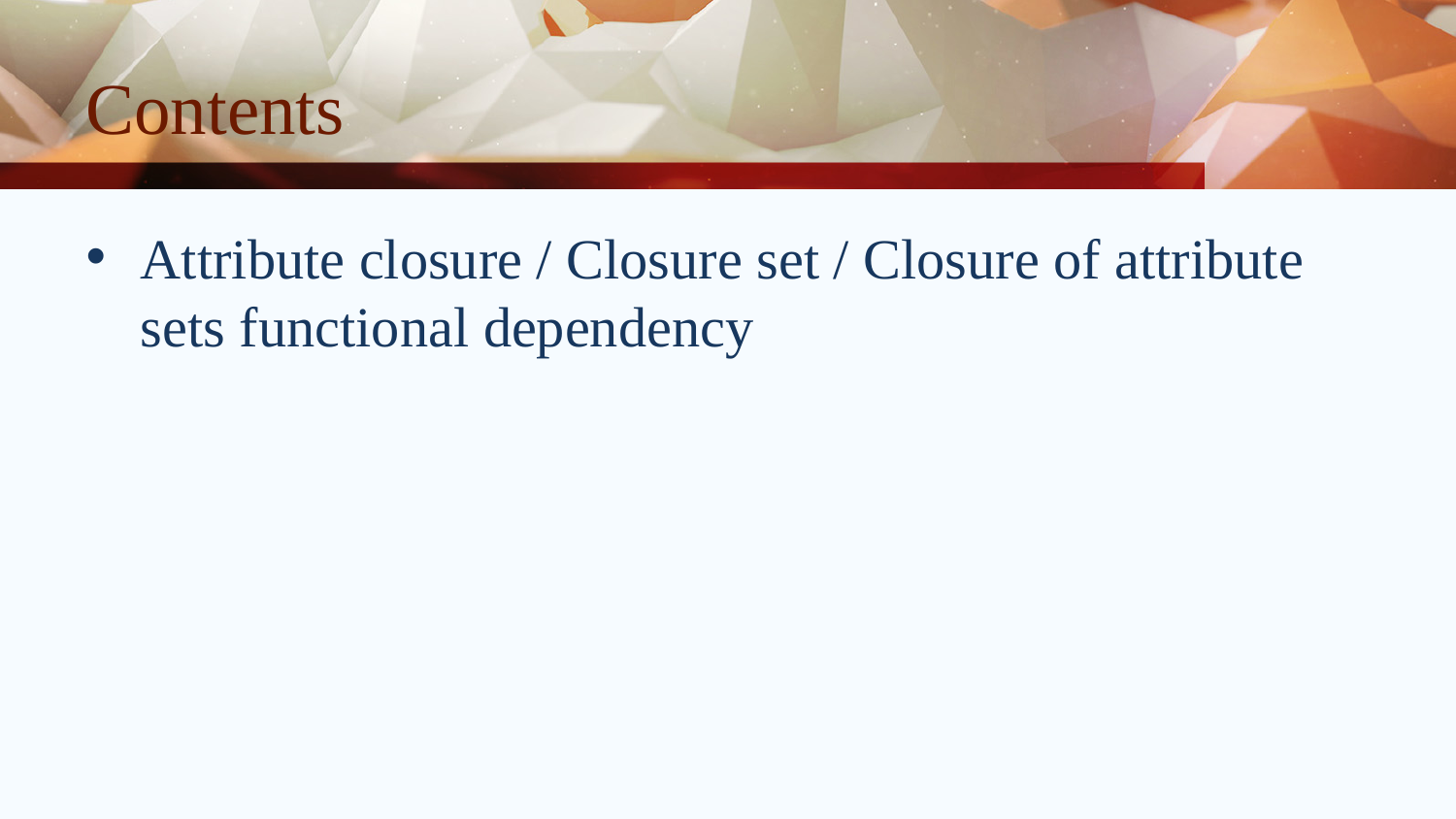

# Contents
Attribute closure / Closure set / Closure of attribute sets functional dependency